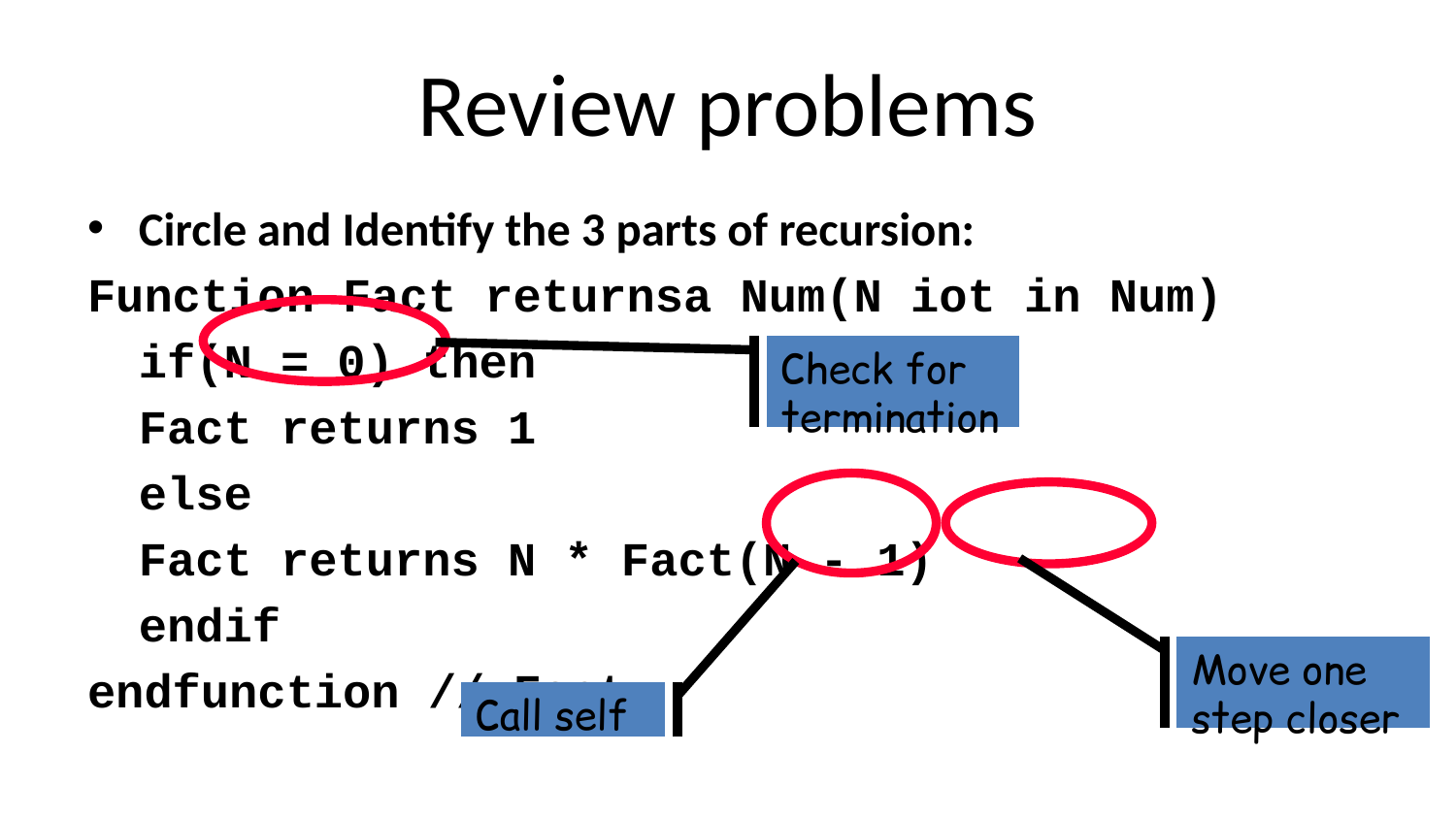

# Review problems
Circle and Identify the 3 parts of recursion:
Function Fact returnsa Num(N iot in Num)
	if(N = 0) then
		Fact returns 1
	else
		Fact returns N * Fact(N - 1)
	endif
endfunction // Fact

Check for
termination

Move one
step closer
Call self